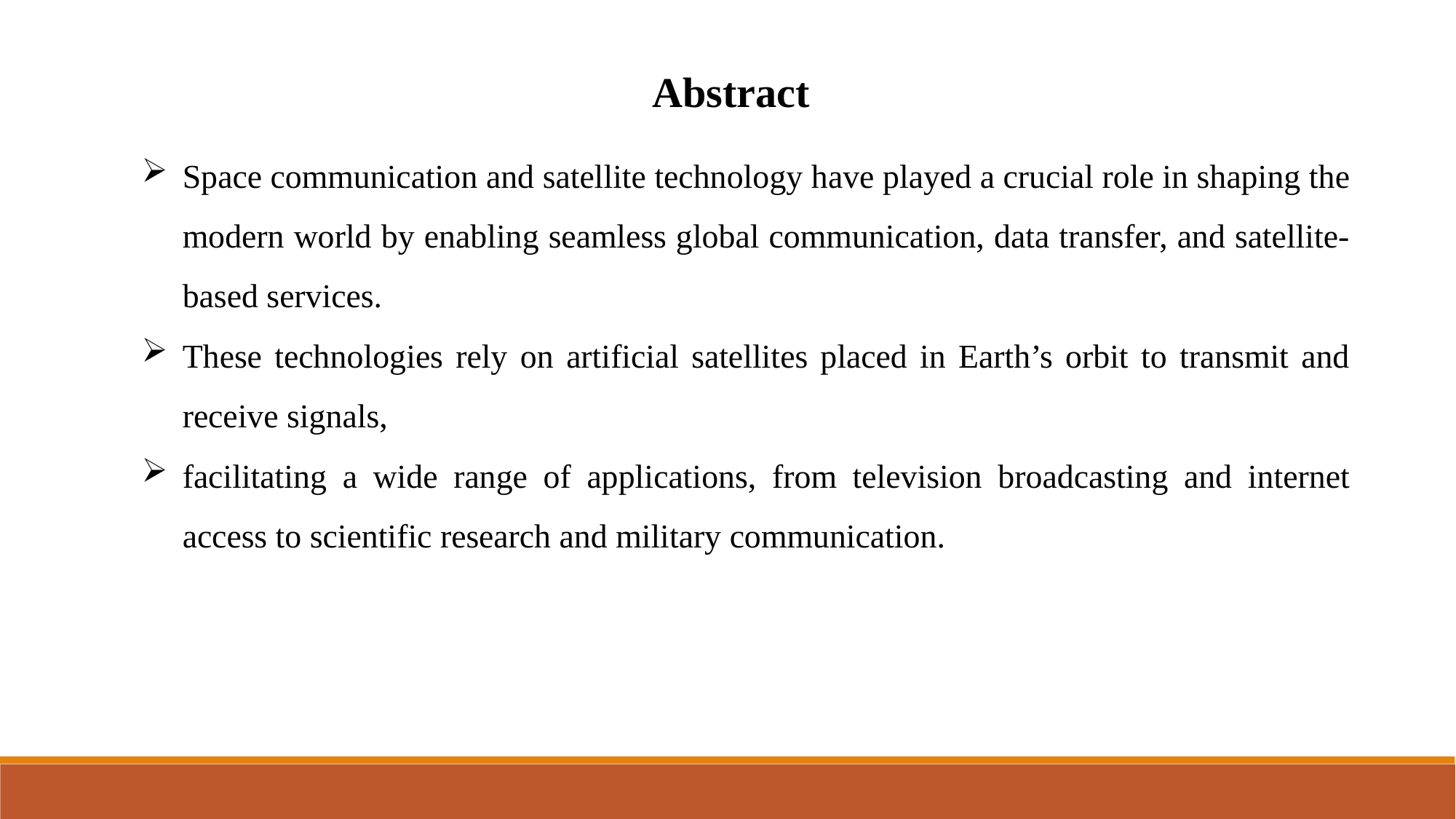

Abstract
Space communication and satellite technology have played a crucial role in shaping the modern world by enabling seamless global communication, data transfer, and satellite-based services.
These technologies rely on artificial satellites placed in Earth’s orbit to transmit and receive signals,
facilitating a wide range of applications, from television broadcasting and internet access to scientific research and military communication.